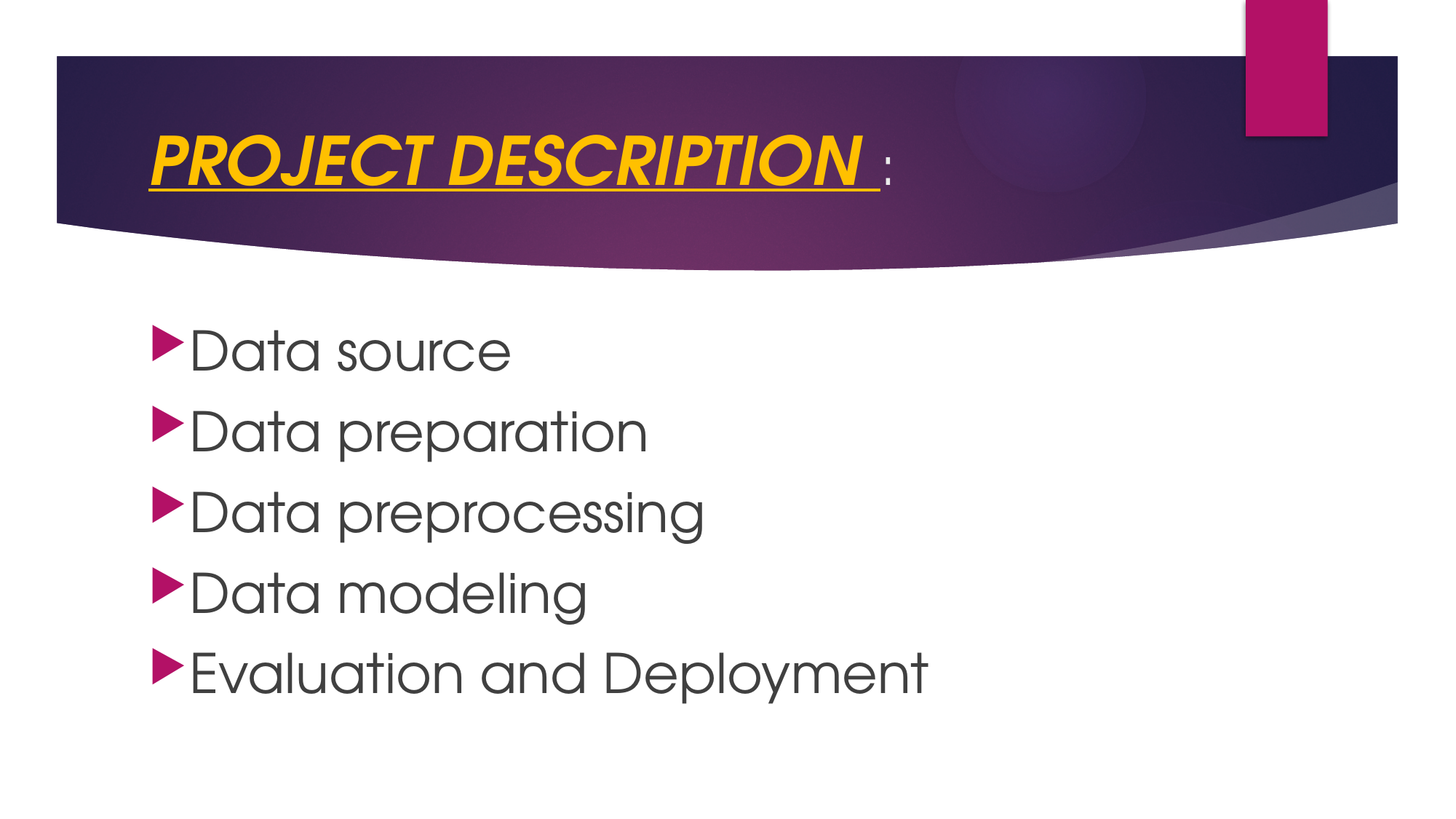

# PROJECT DESCRIPTION :
Data source
Data preparation
Data preprocessing
Data modeling
Evaluation and Deployment